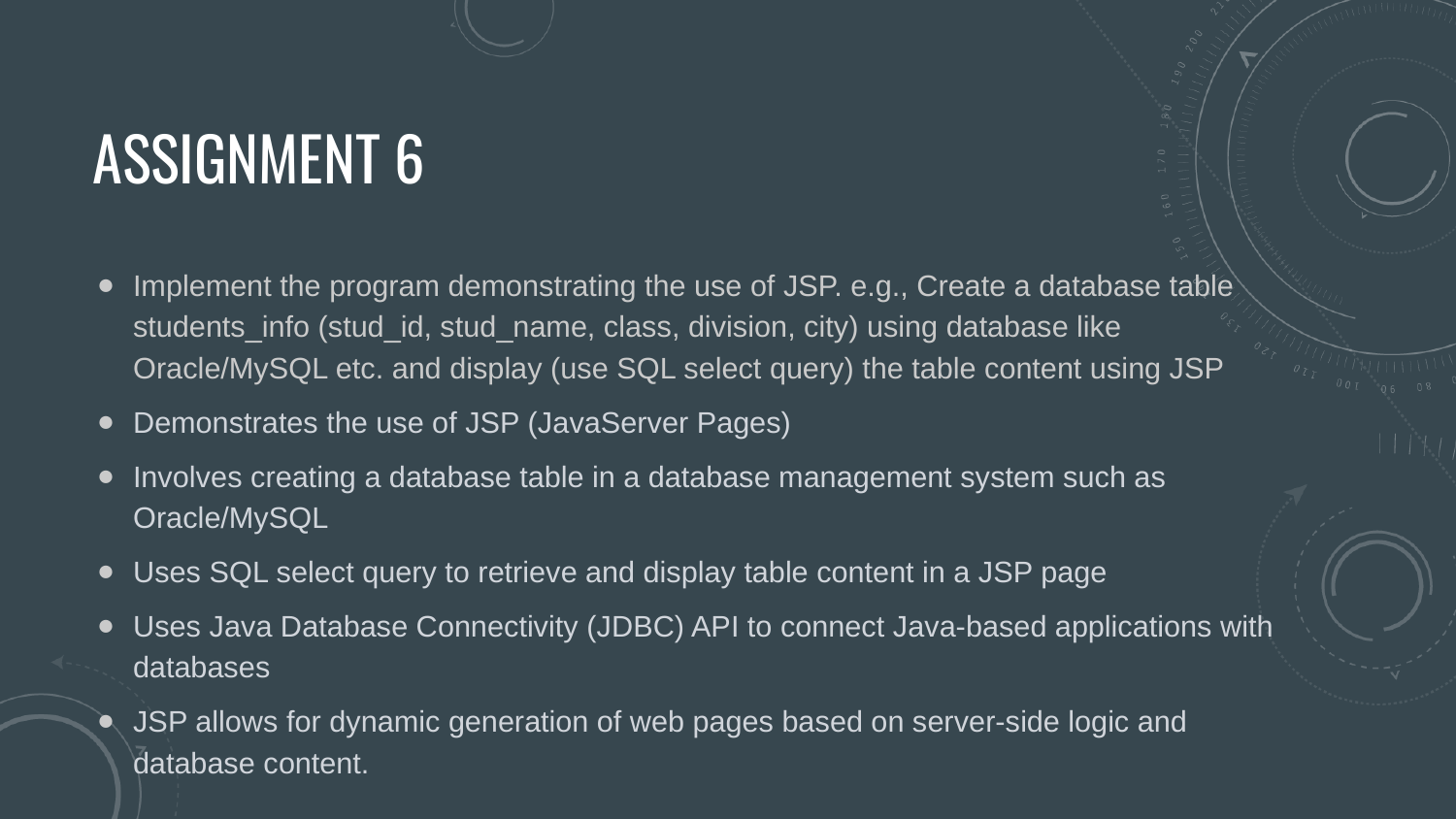

# ASSIGNMENT 6
Implement the program demonstrating the use of JSP. e.g., Create a database table students_info (stud_id, stud_name, class, division, city) using database like Oracle/MySQL etc. and display (use SQL select query) the table content using JSP
Demonstrates the use of JSP (JavaServer Pages)
Involves creating a database table in a database management system such as Oracle/MySQL
Uses SQL select query to retrieve and display table content in a JSP page
Uses Java Database Connectivity (JDBC) API to connect Java-based applications with databases
JSP allows for dynamic generation of web pages based on server-side logic and database content.